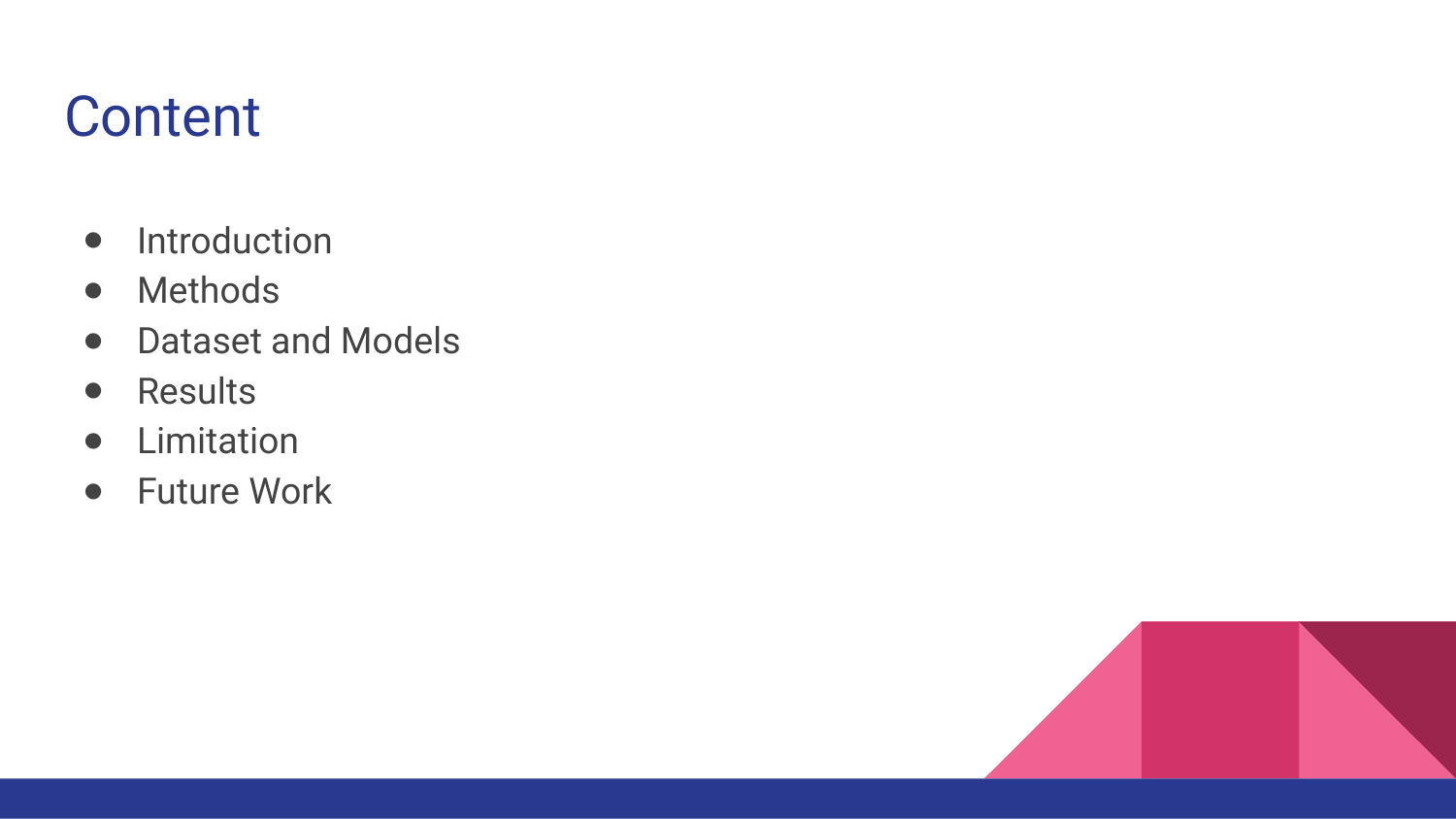

# Content
Introduction
Methods
Dataset and Models
Results
Limitation
Future Work